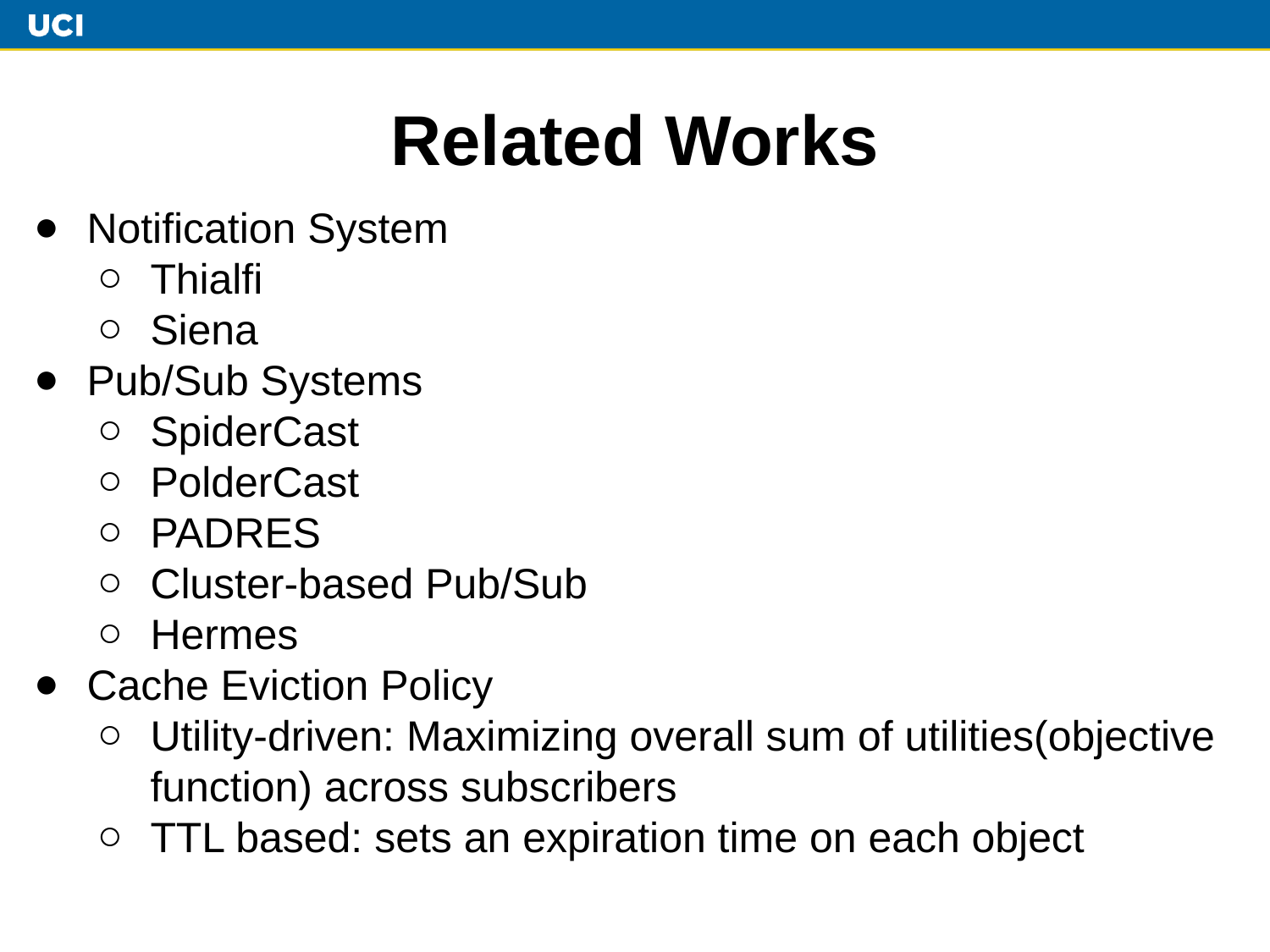

# Related Works
Notification System
Thialfi
Siena
Pub/Sub Systems
SpiderCast
PolderCast
PADRES
Cluster-based Pub/Sub
Hermes
Cache Eviction Policy
Utility-driven: Maximizing overall sum of utilities(objective function) across subscribers
TTL based: sets an expiration time on each object